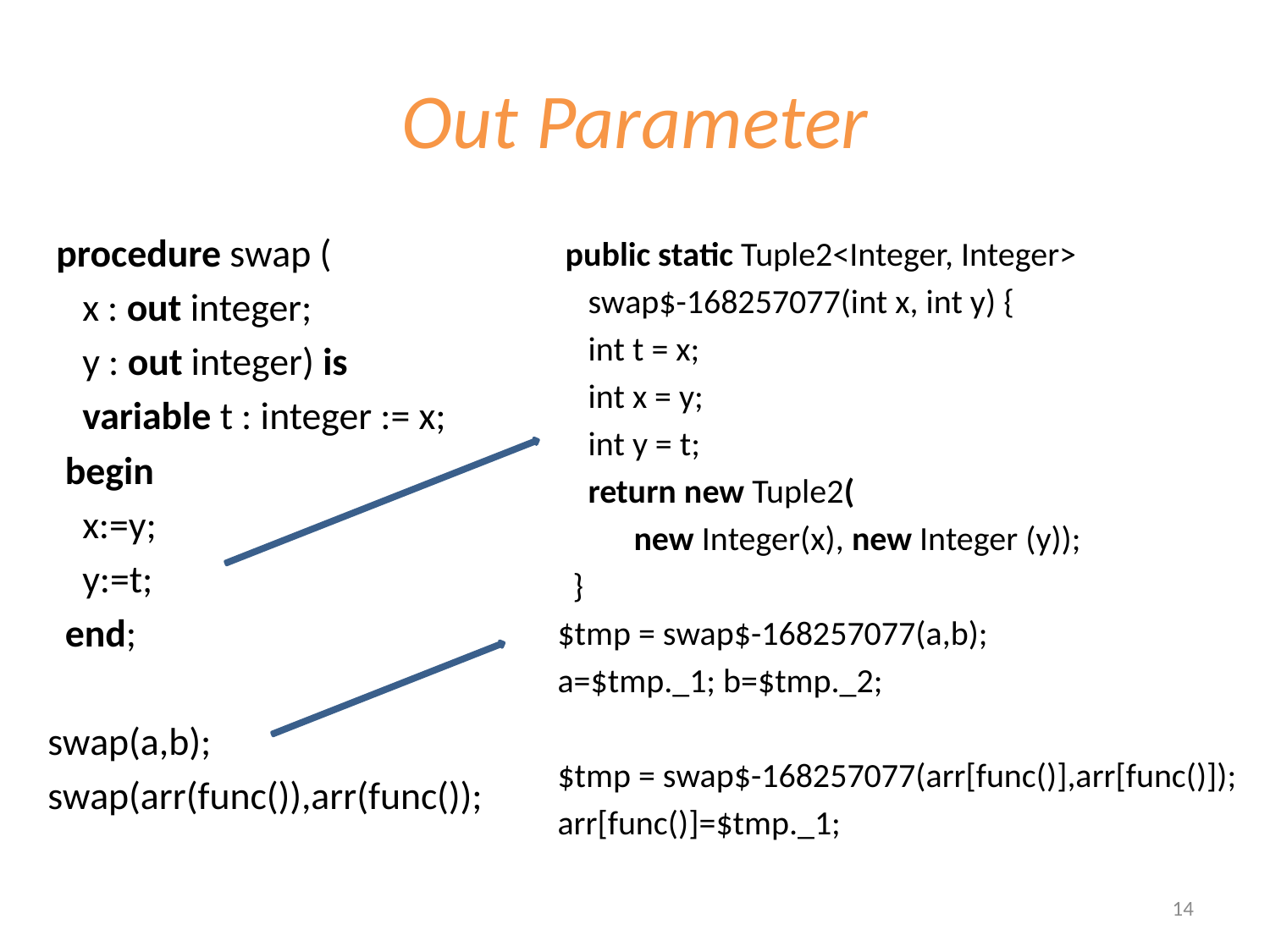

# Out Parameter
 procedure swap (
    x : out integer;
    y : out integer) is
    variable t : integer := x;
  begin
    x:=y;
    y:=t;
  end;

swap(a,b);
swap(arr(func()),arr(func());
 public static Tuple2<Integer, Integer>
    swap$-168257077(int x, int y) {
    int t = x;
    int x = y;
    int y = t;
    return new Tuple2(
          new Integer(x), new Integer (y));
  }
$tmp = swap$-168257077(a,b);
a=$tmp._1; b=$tmp._2;

$tmp = swap$-168257077(arr[func()],arr[func()]);
arr[func()]=$tmp._1;

14